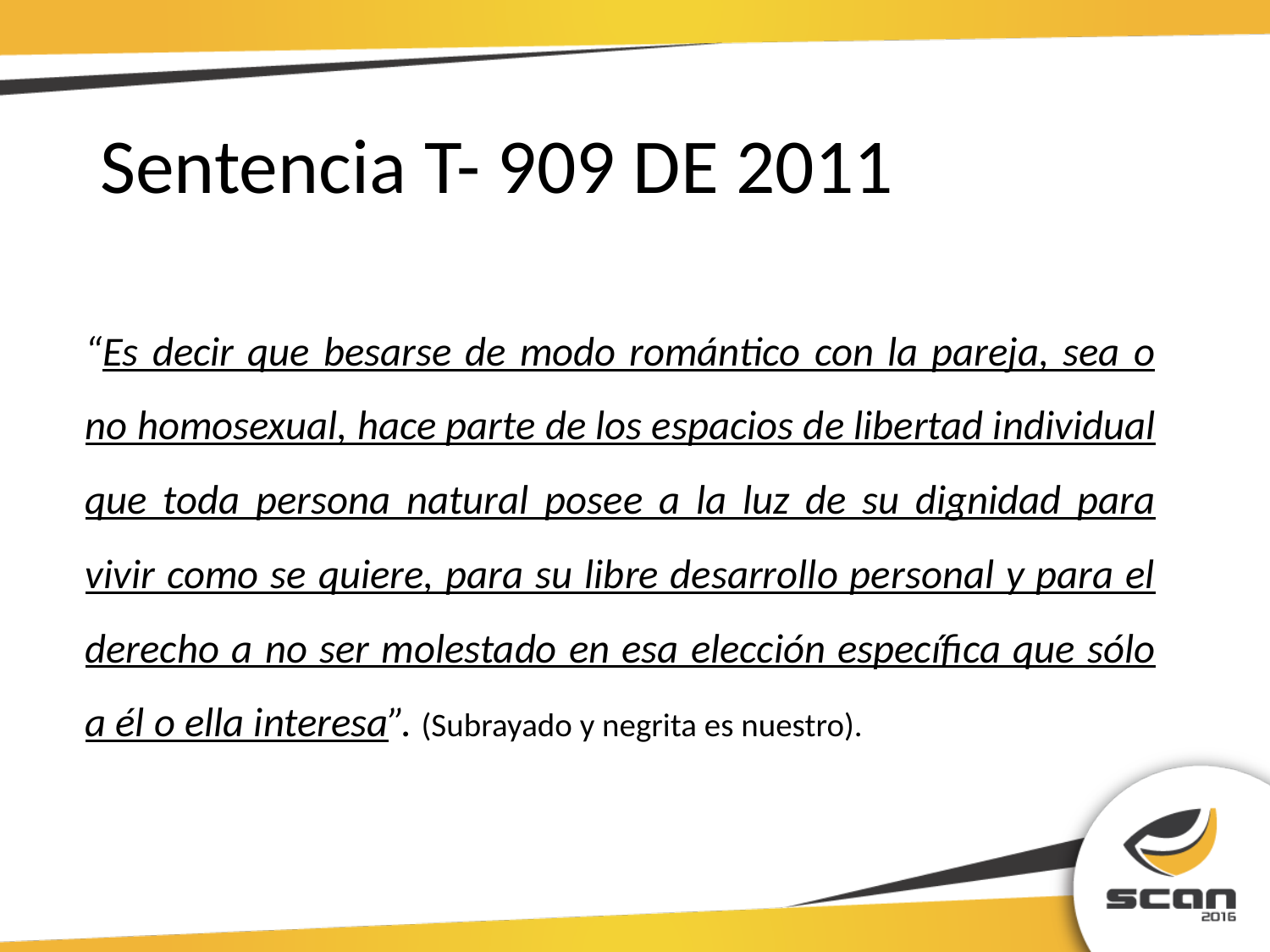

# Sentencia T- 909 DE 2011
“Es decir que besarse de modo romántico con la pareja, sea o no homosexual, hace parte de los espacios de libertad individual que toda persona natural posee a la luz de su dignidad para vivir como se quiere, para su libre desarrollo personal y para el derecho a no ser molestado en esa elección específica que sólo a él o ella interesa”. (Subrayado y negrita es nuestro).